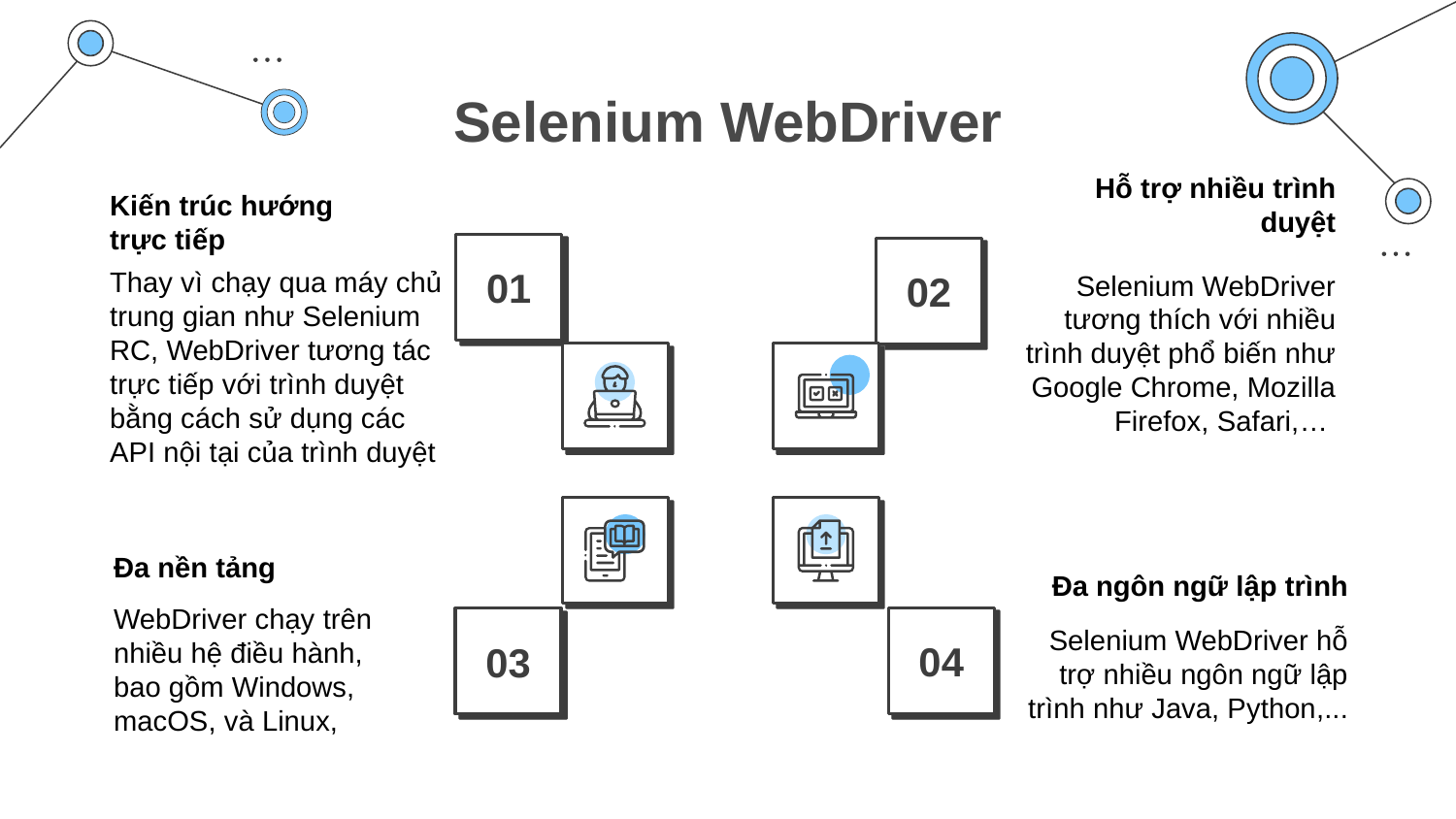

# Selenium WebDriver
Hỗ trợ nhiều trình duyệt
Selenium WebDriver tương thích với nhiều trình duyệt phổ biến như Google Chrome, Mozilla Firefox, Safari,…
02
Kiến trúc hướng trực tiếp
Thay vì chạy qua máy chủ trung gian như Selenium RC, WebDriver tương tác trực tiếp với trình duyệt bằng cách sử dụng các API nội tại của trình duyệt
01

Đa nền tảng
WebDriver chạy trên nhiều hệ điều hành, bao gồm Windows, macOS, và Linux,
03
Đa ngôn ngữ lập trình
Selenium WebDriver hỗ trợ nhiều ngôn ngữ lập trình như Java, Python,...
04